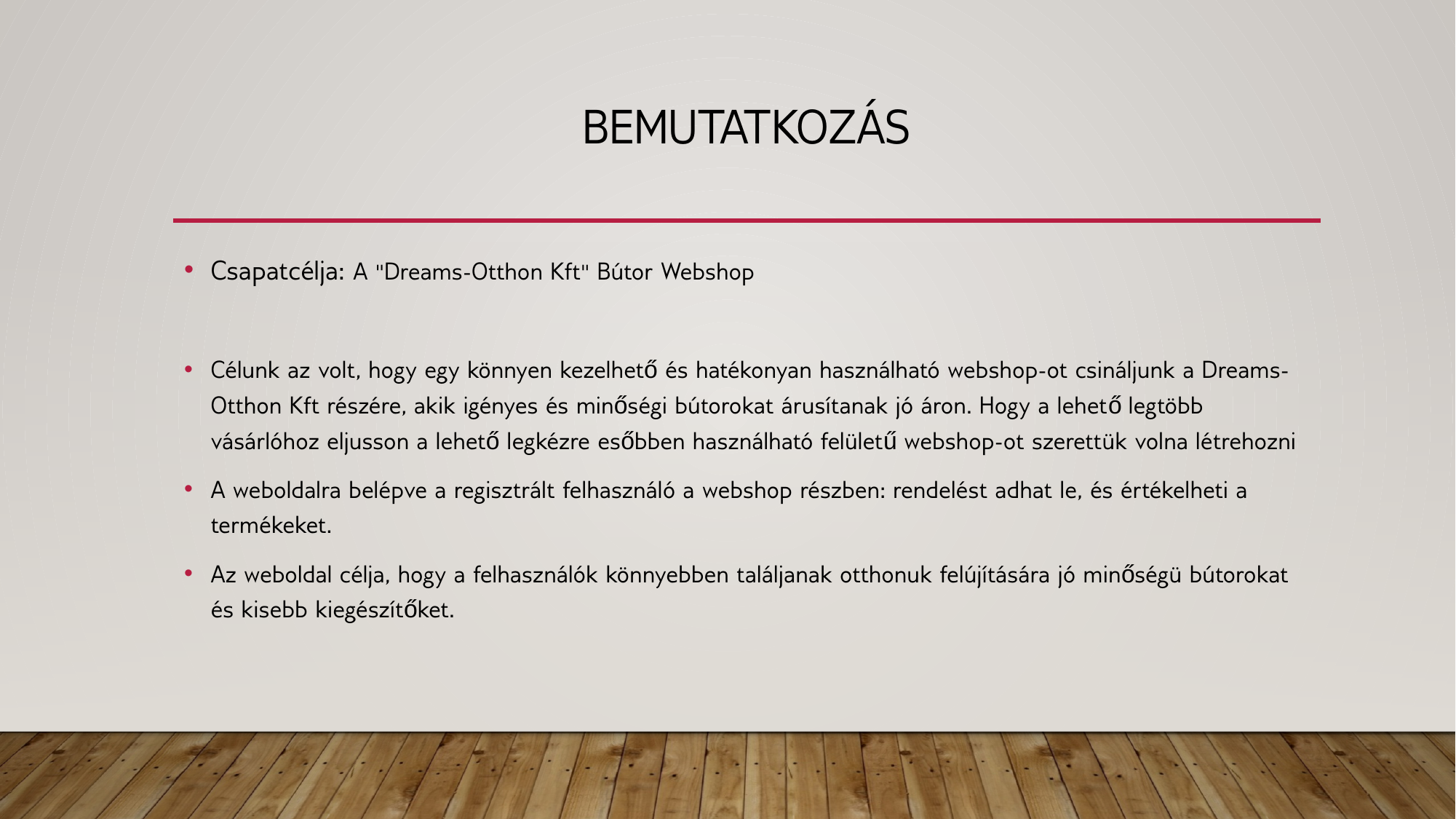

# bemutatkozás
Csapatcélja: A "Dreams-Otthon Kft" Bútor Webshop

Célunk az volt, hogy egy könnyen kezelhető és hatékonyan használható webshop-ot csináljunk a Dreams-Otthon Kft részére, akik igényes és minőségi bútorokat árusítanak jó áron. Hogy a lehető legtöbb vásárlóhoz eljusson a lehető legkézre esőbben használható felületű webshop-ot szerettük volna létrehozni
A weboldalra belépve a regisztrált felhasználó a webshop részben: rendelést adhat le, és értékelheti a termékeket.
Az weboldal célja, hogy a felhasználók könnyebben találjanak otthonuk felújítására jó minőségü bútorokat és kisebb kiegészítőket.